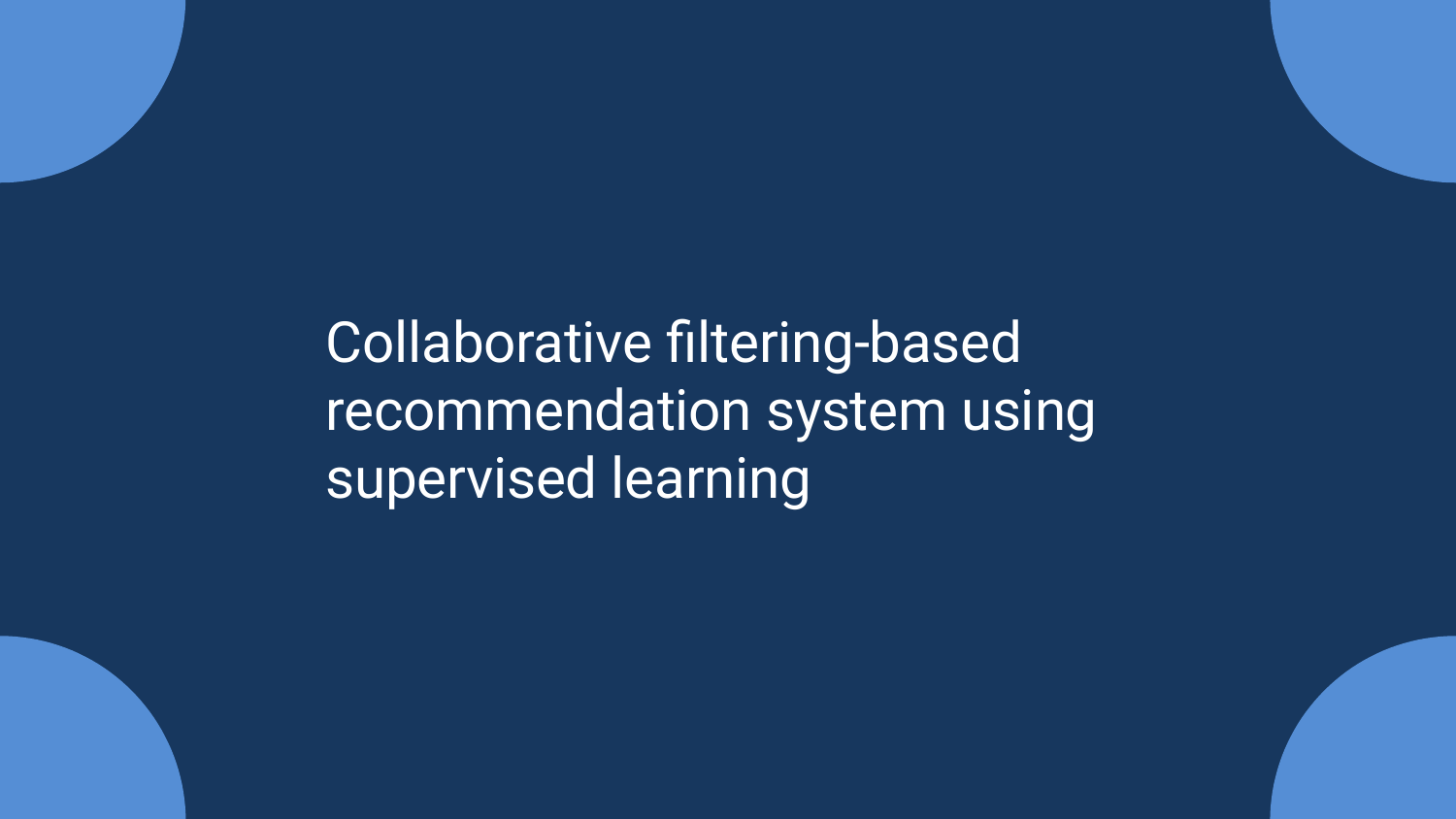

Collaborative filtering-based recommendation system using supervised learning